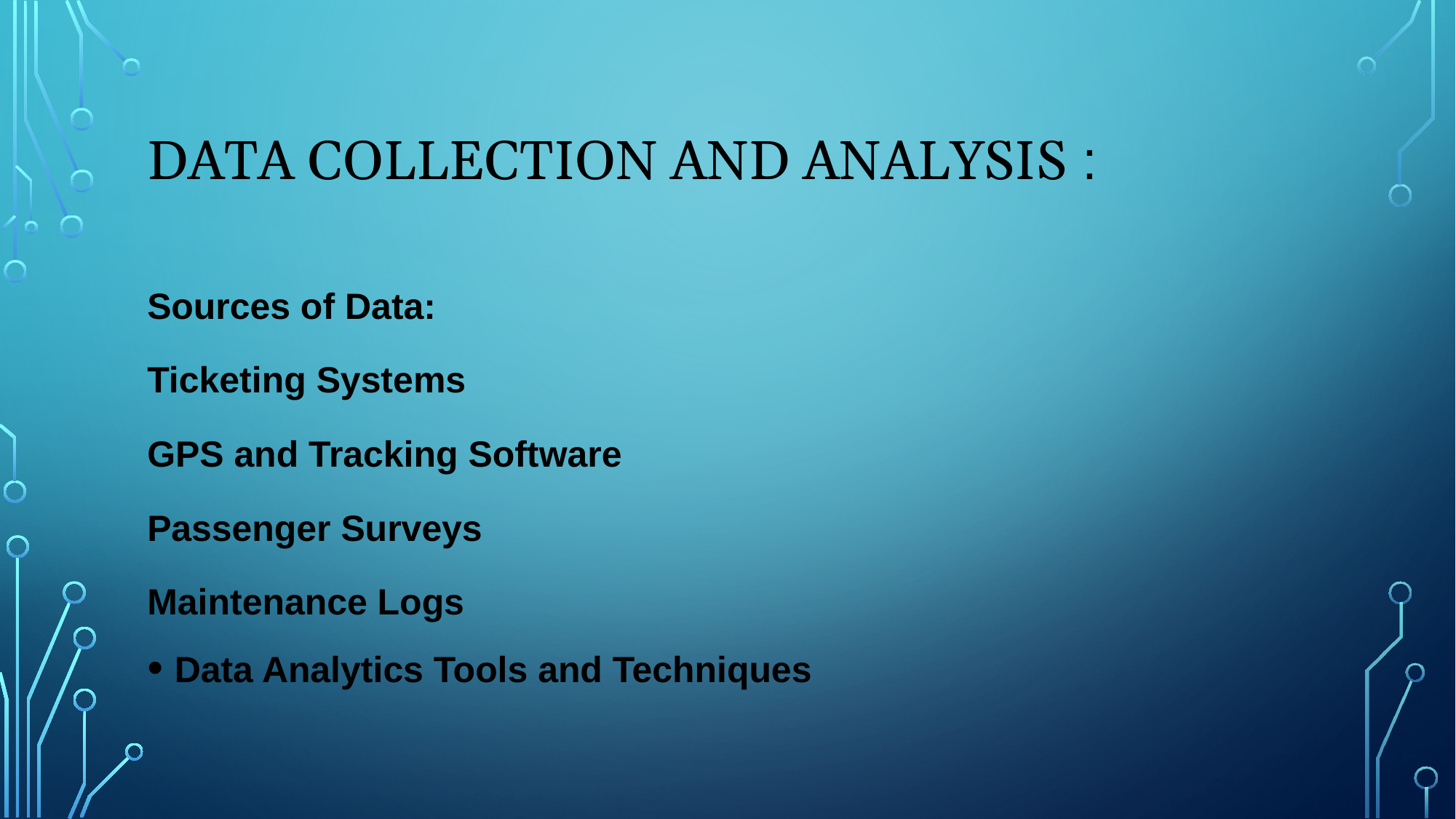

# Data Collection and analysis :
Sources of Data:
Ticketing Systems
GPS and Tracking Software
Passenger Surveys
Maintenance Logs
Data Analytics Tools and Techniques